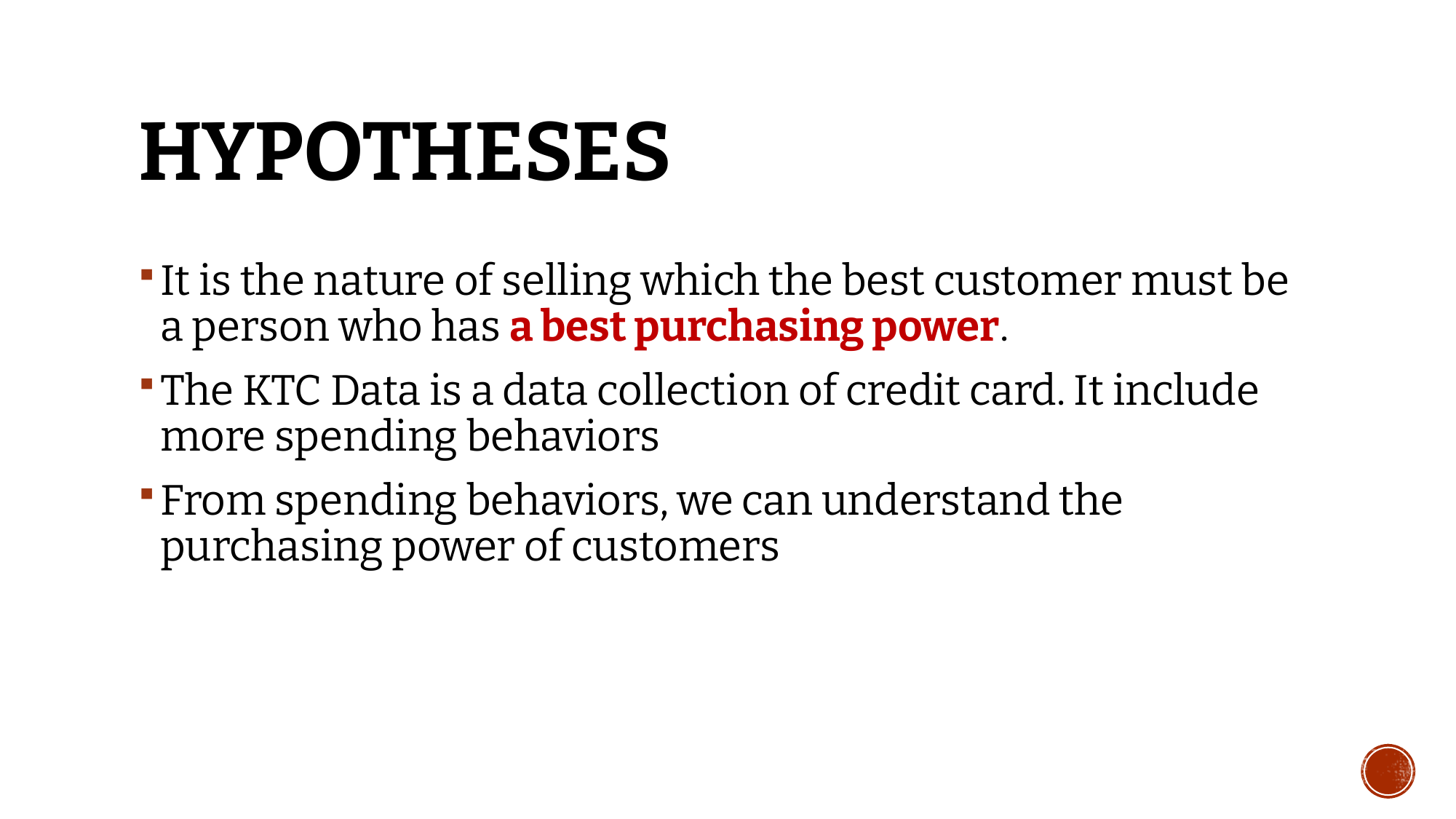

# Hypotheses
It is the nature of selling which the best customer must be a person who has a best purchasing power.
The KTC Data is a data collection of credit card. It include more spending behaviors
From spending behaviors, we can understand the purchasing power of customers